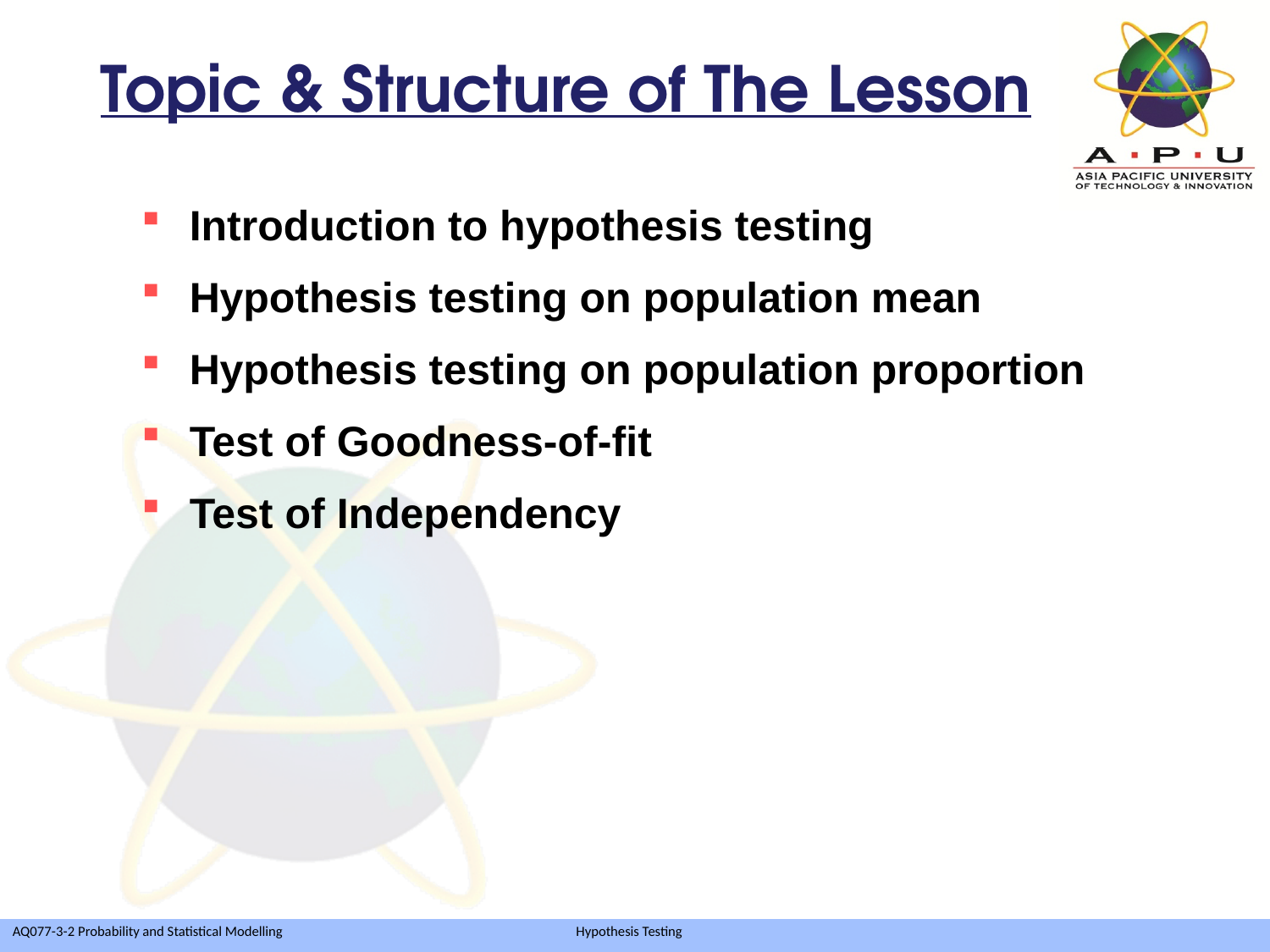

# Topic & Structure of The Lesson
Introduction to hypothesis testing
Hypothesis testing on population mean
Hypothesis testing on population proportion
Test of Goodness-of-fit
Test of Independency